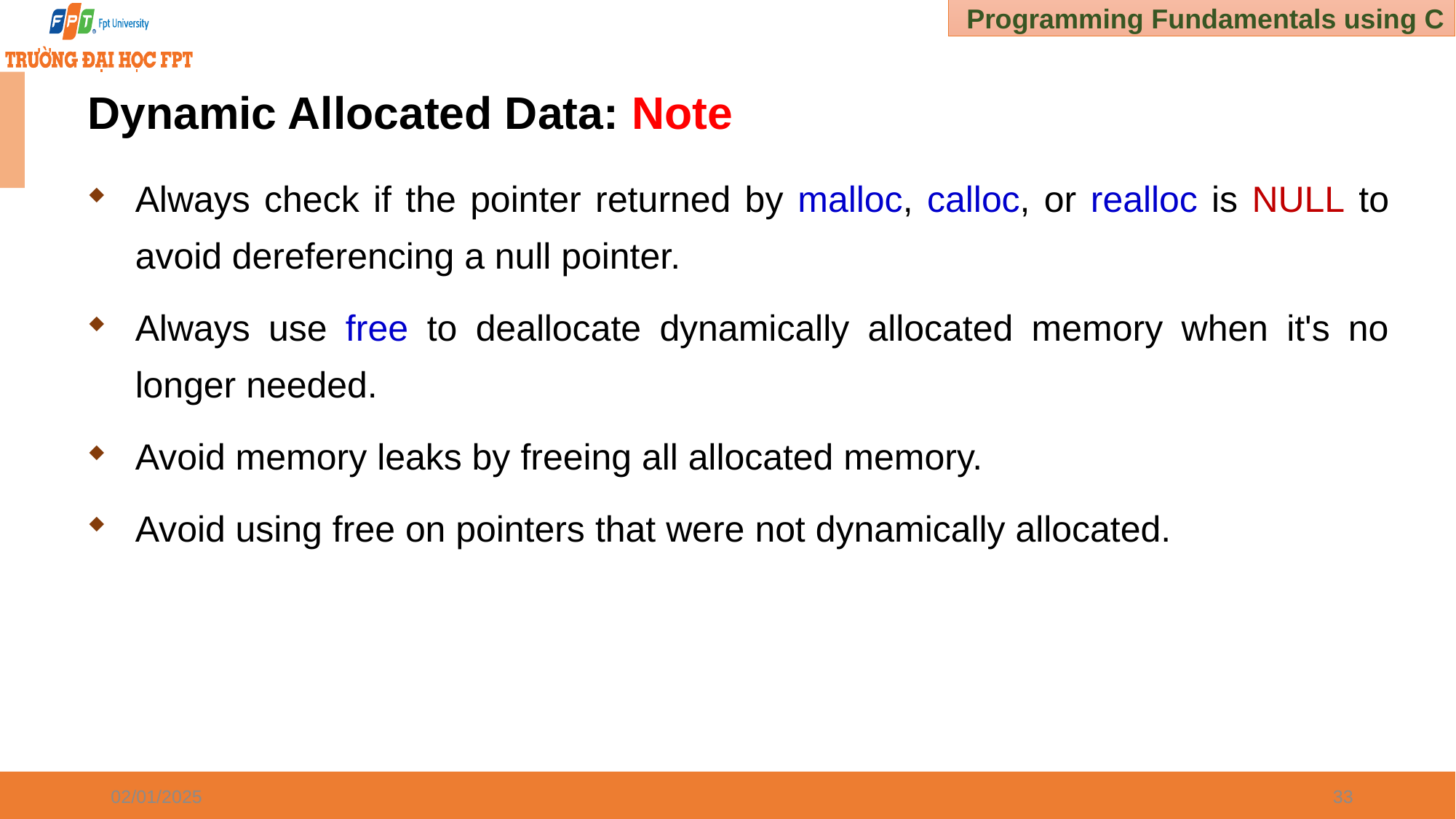

# Dynamic Allocated Data: Note
Always check if the pointer returned by malloc, calloc, or realloc is NULL to avoid dereferencing a null pointer.
Always use free to deallocate dynamically allocated memory when it's no longer needed.
Avoid memory leaks by freeing all allocated memory.
Avoid using free on pointers that were not dynamically allocated.
02/01/2025
33